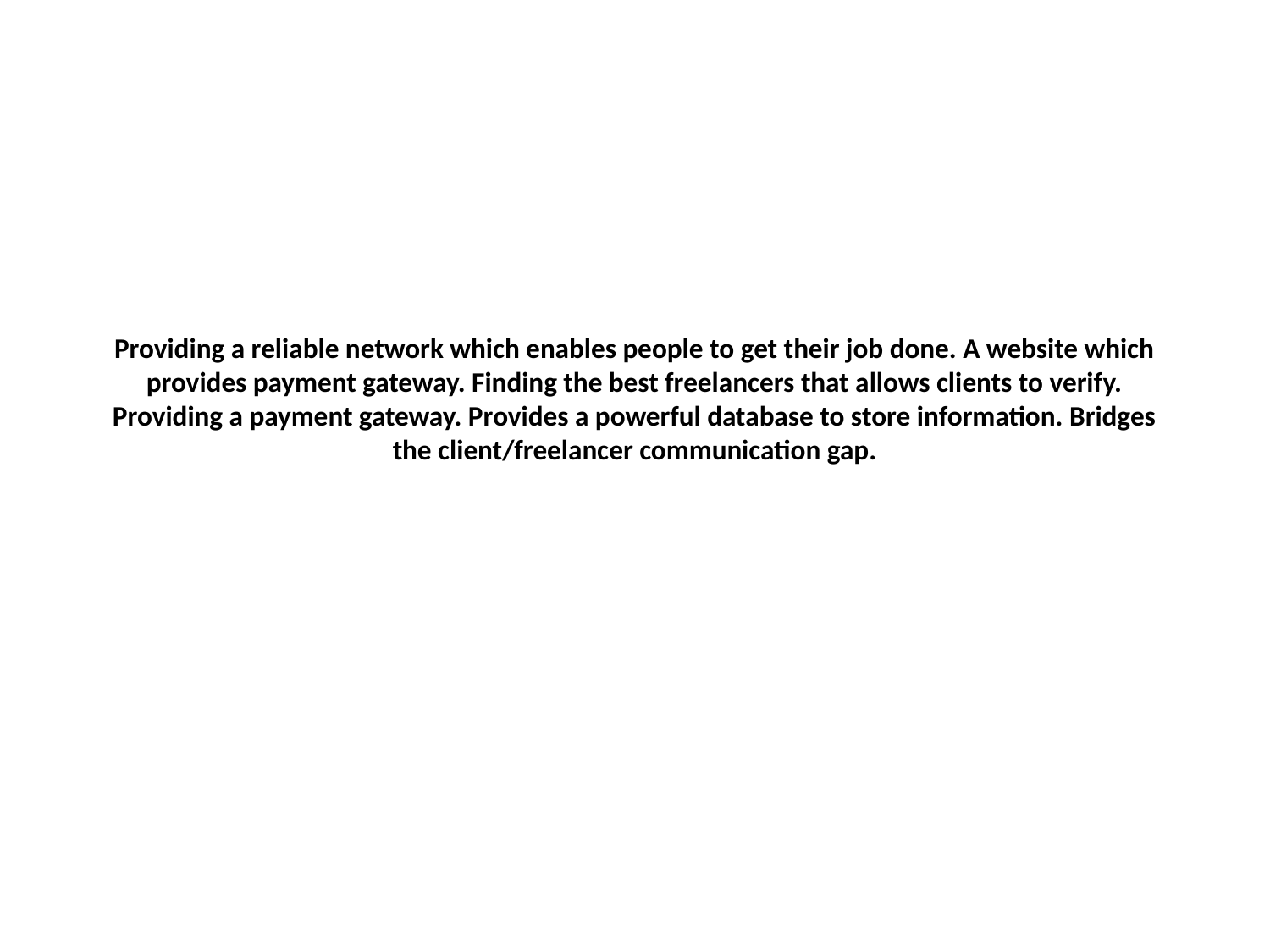

# Providing a reliable network which enables people to get their job done. A website which provides payment gateway. Finding the best freelancers that allows clients to verify. Providing a payment gateway. Provides a powerful database to store information. Bridges the client/freelancer communication gap.